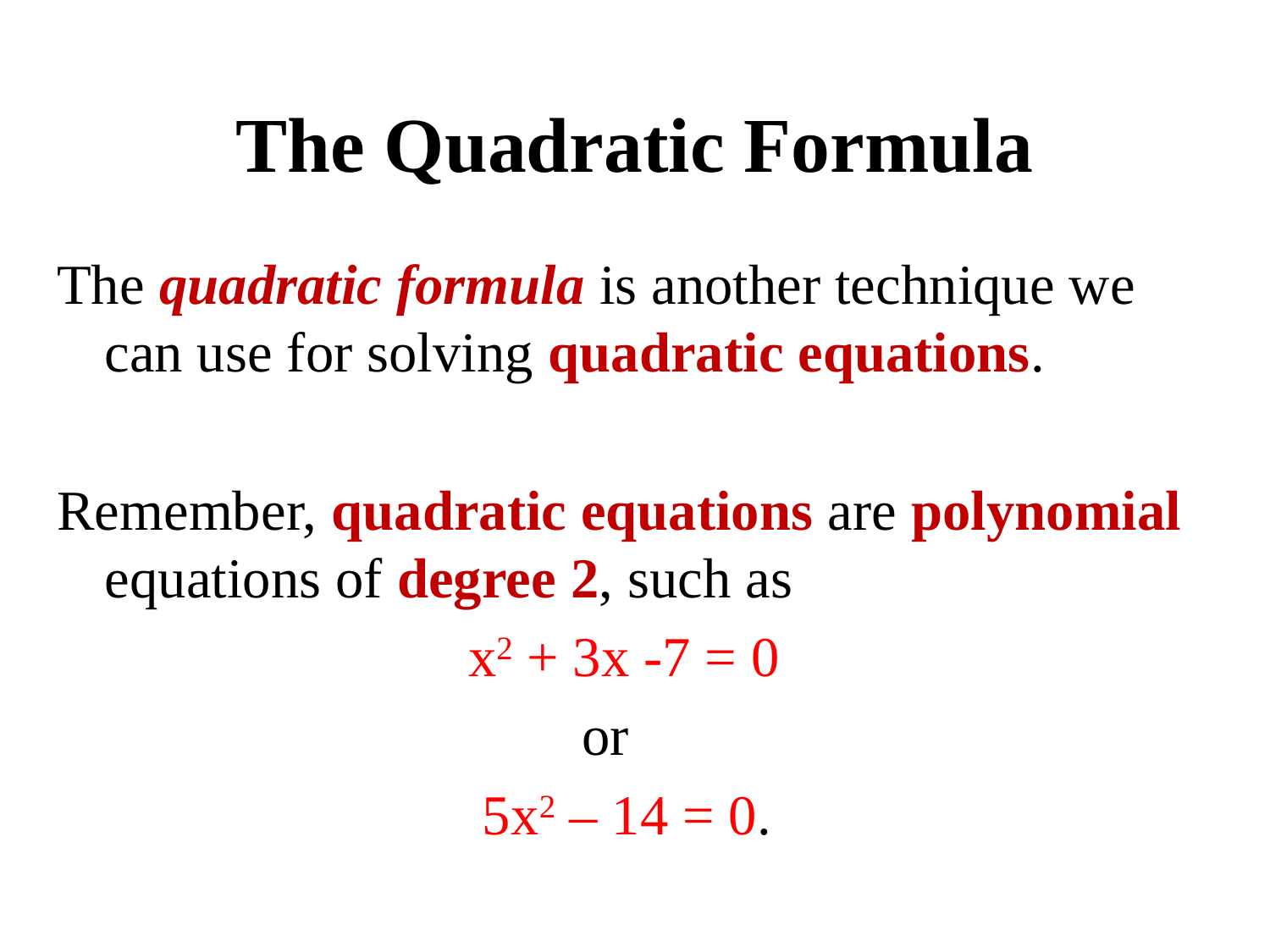

# The Quadratic Formula
The quadratic formula is another technique we can use for solving quadratic equations.

Remember, quadratic equations are polynomial equations of degree 2, such as
                             x2 + 3x -7 = 0
                                     or
                              5x2 – 14 = 0.